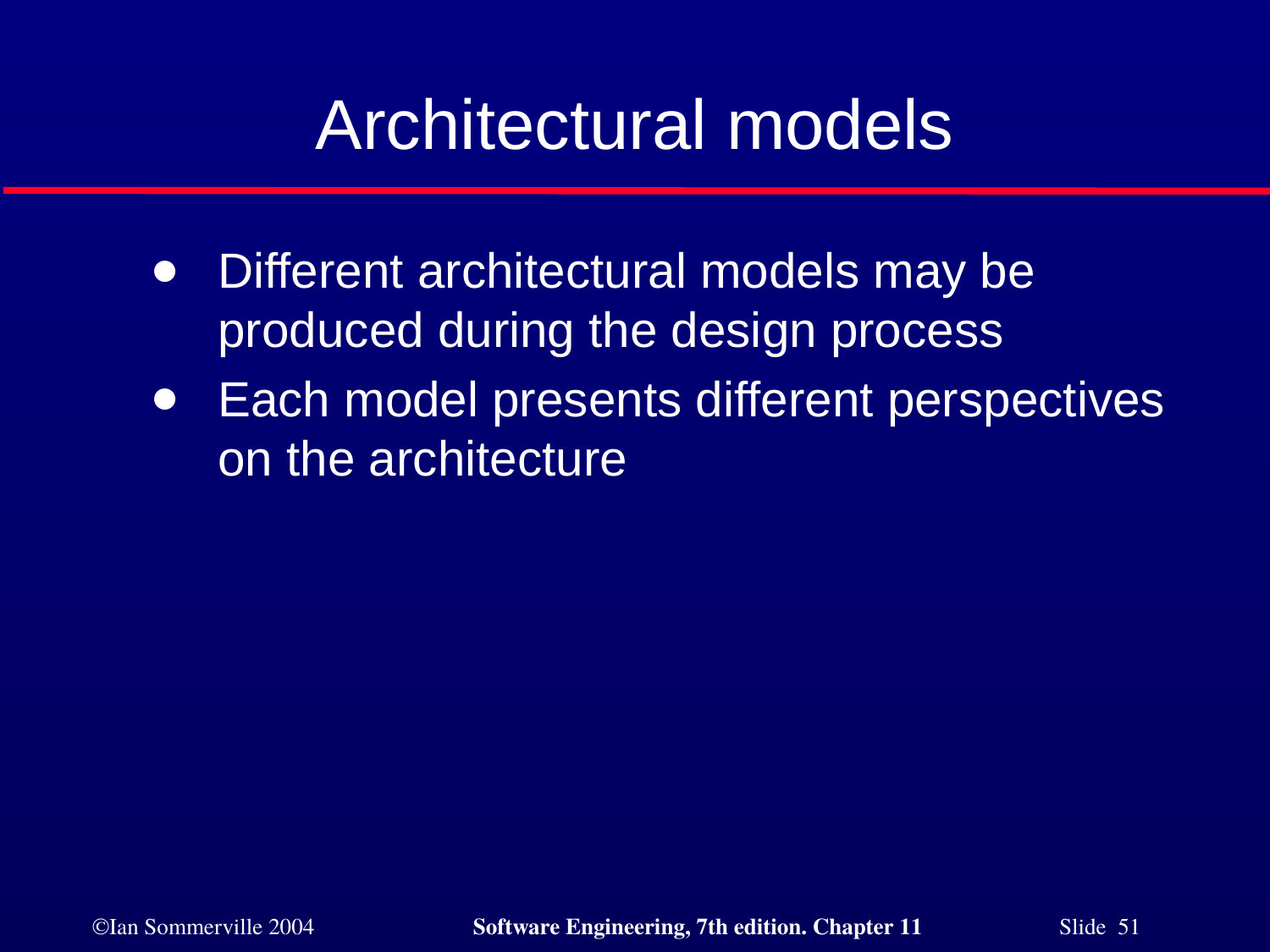

# Architectural models
Different architectural models may be produced during the design process
Each model presents different perspectives on the architecture